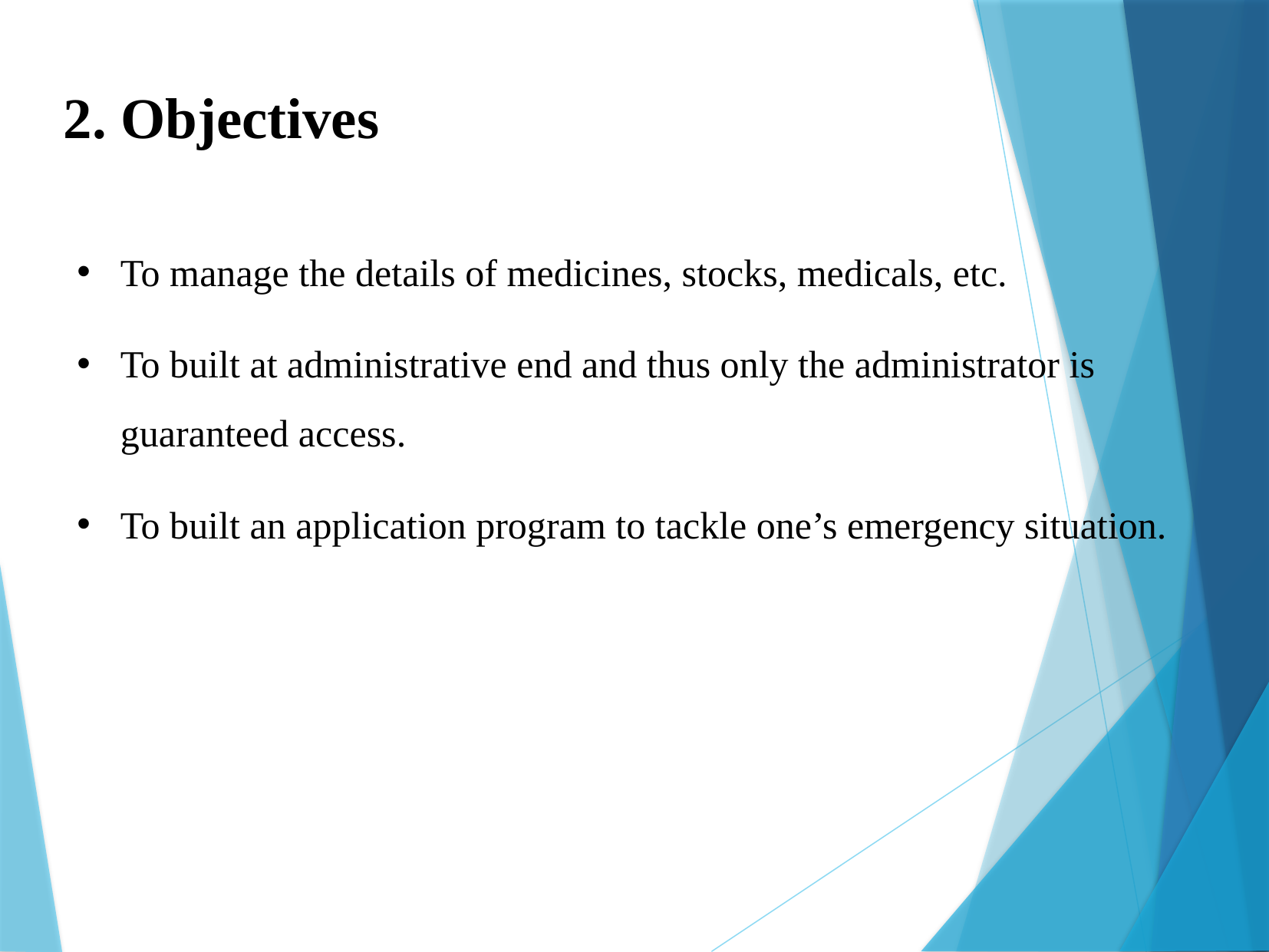

2. Objectives
To manage the details of medicines, stocks, medicals, etc.
To built at administrative end and thus only the administrator is guaranteed access.
To built an application program to tackle one’s emergency situation.